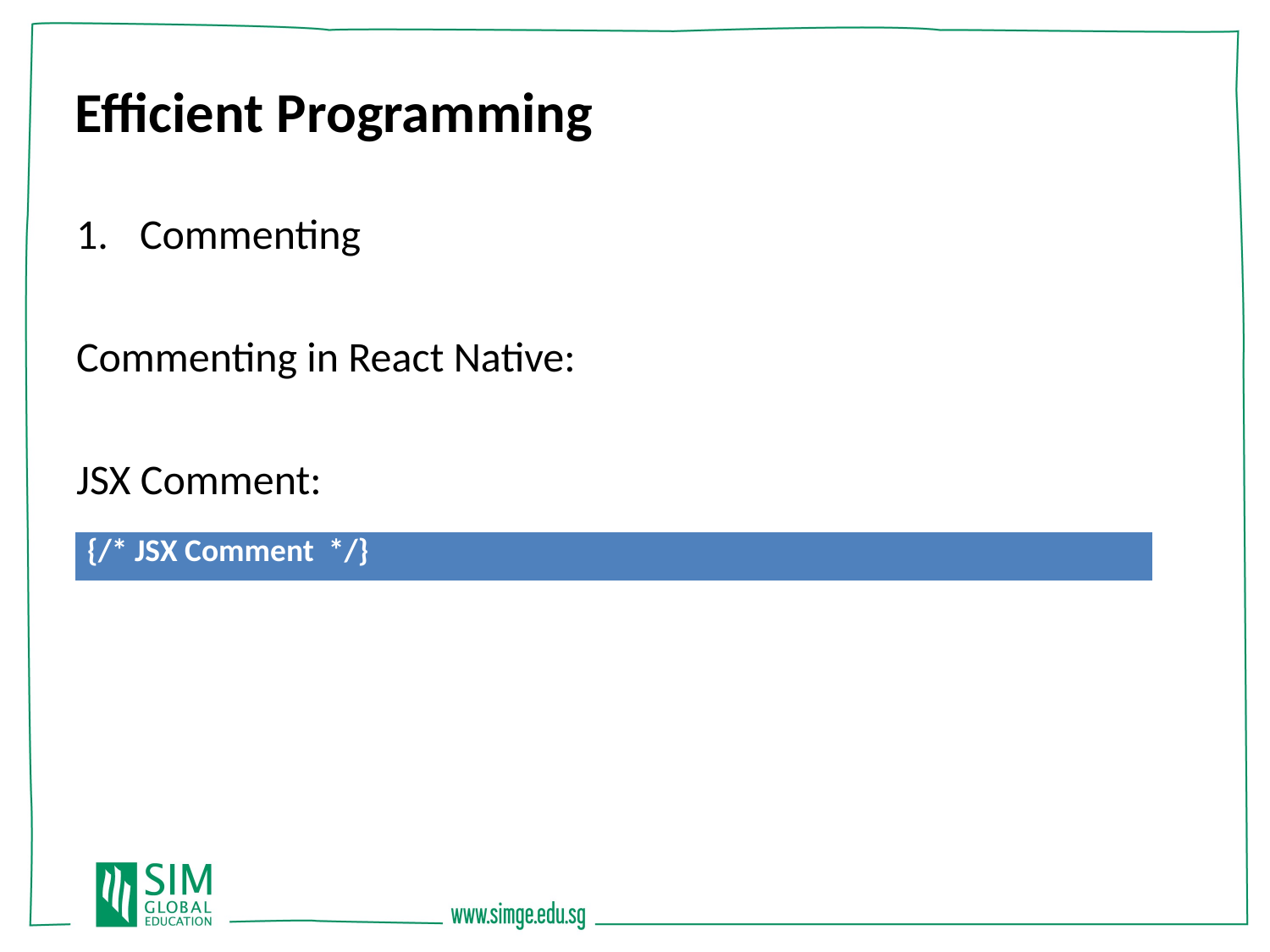

Efficient Programming
Commenting

Commenting in React Native:

JSX Comment:

| {/\* JSX Comment \*/} |
| --- |